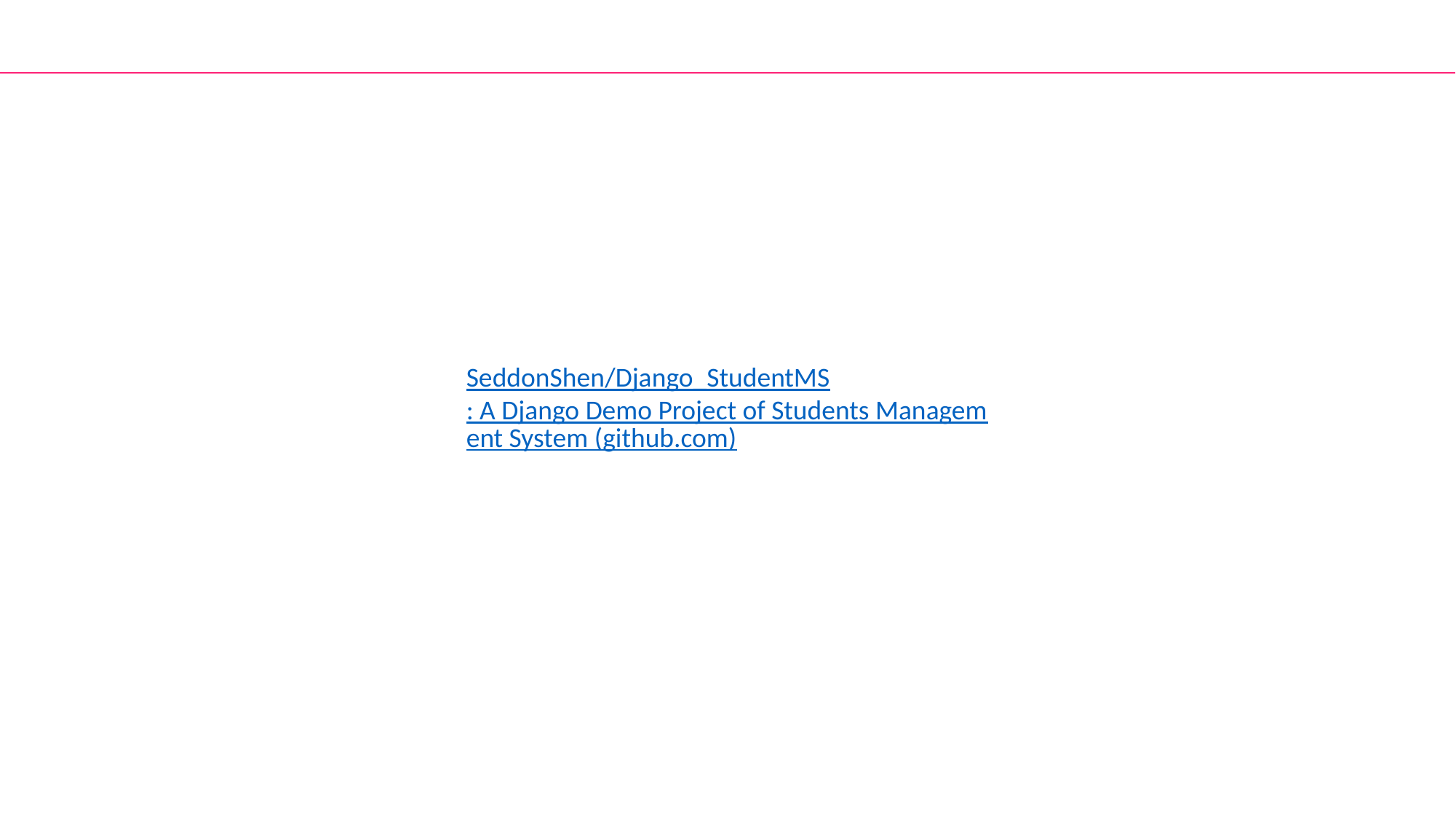

SeddonShen/Django_StudentMS: A Django Demo Project of Students Management System (github.com)